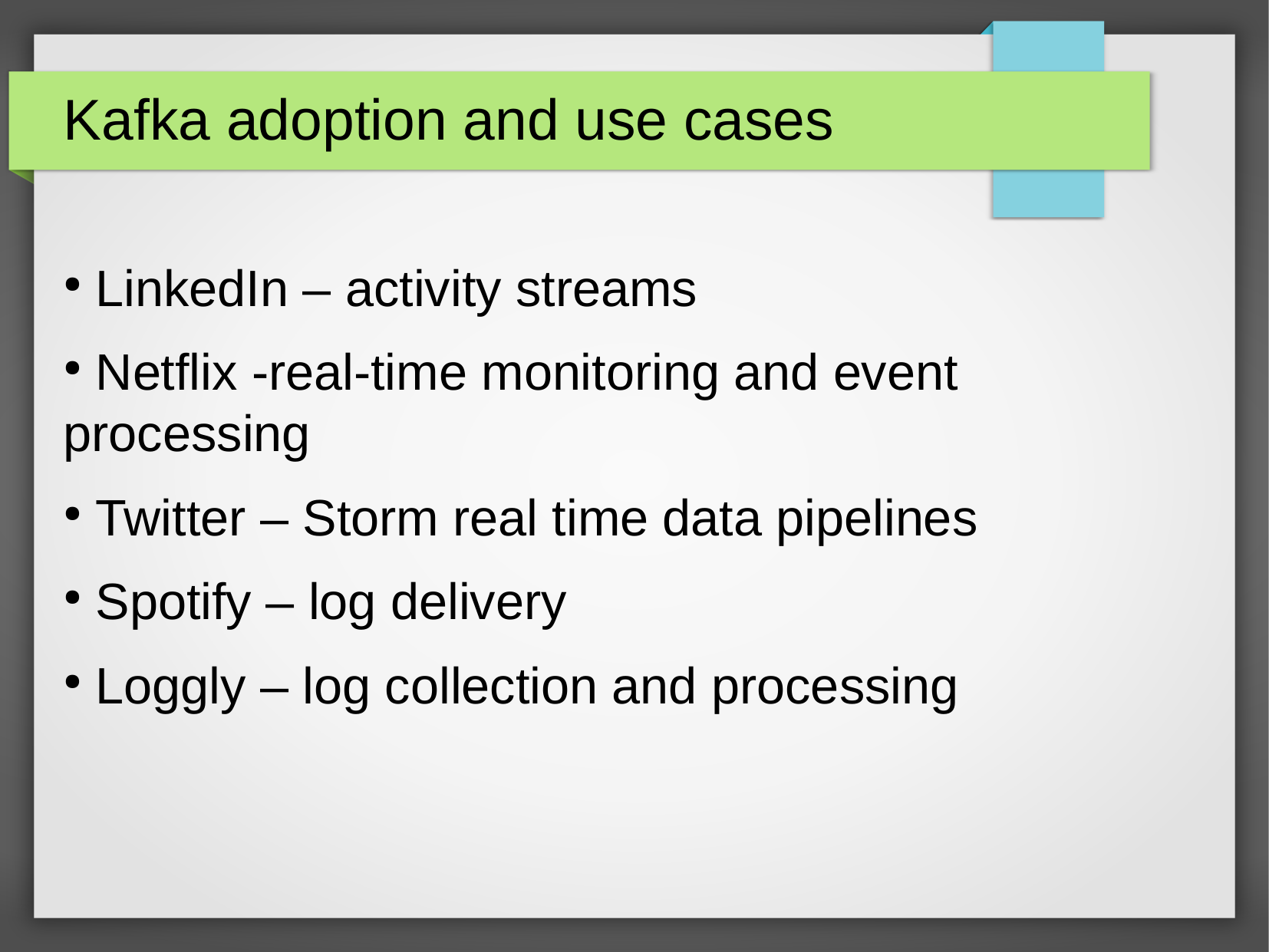

Kafka adoption and use cases
 LinkedIn – activity streams
 Netflix -real-time monitoring and event processing
 Twitter – Storm real time data pipelines
 Spotify – log delivery
 Loggly – log collection and processing